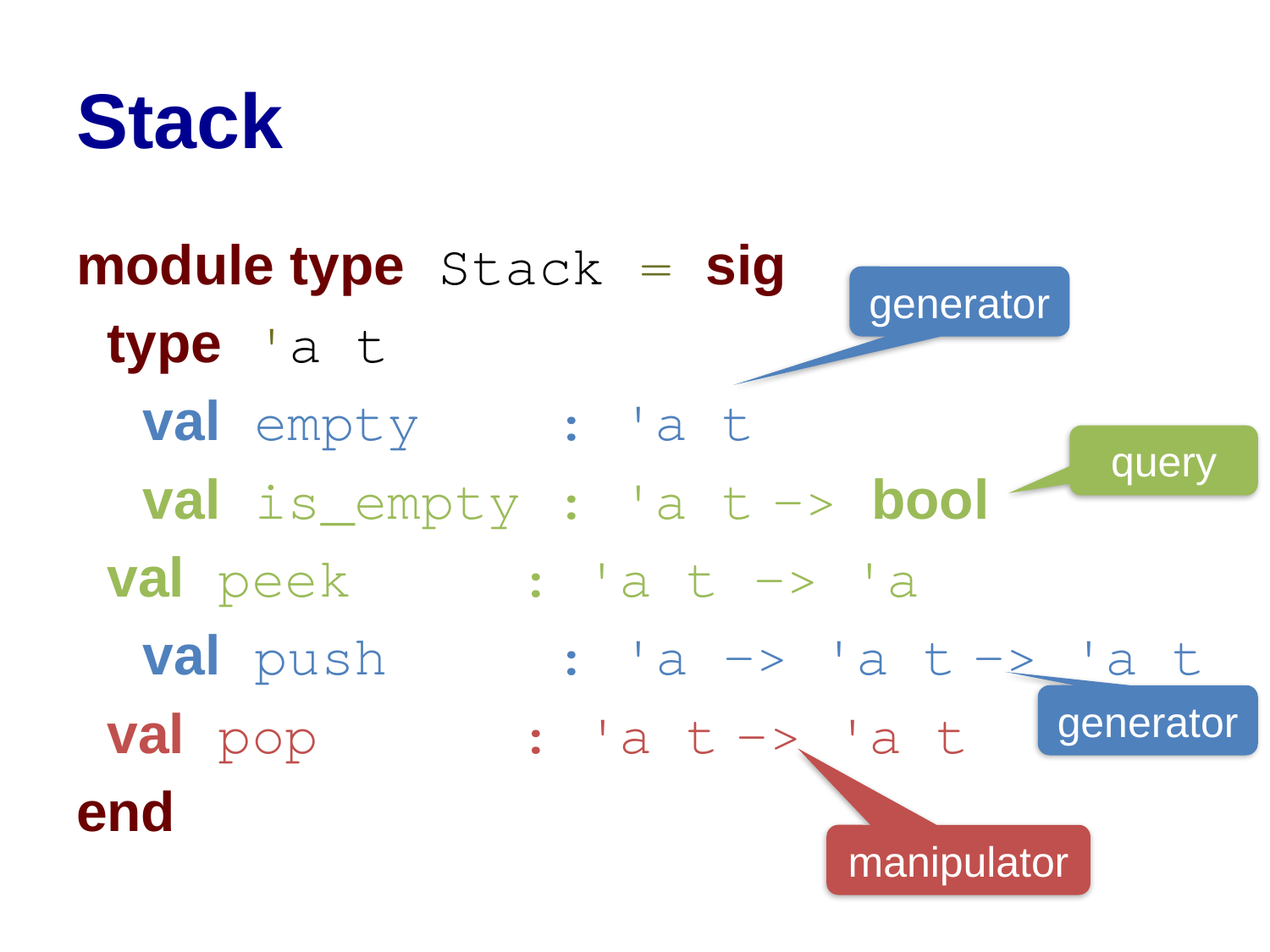

# Stack
module type Stack = sig
  type 'a t
  val empty    : 'a t
  val is_empty : 'a t -> bool
  val peek     : 'a t -> 'a
  val push     : 'a -> 'a t -> 'a t
  val pop      : 'a t -> 'a t
end
generator
query
generator
manipulator